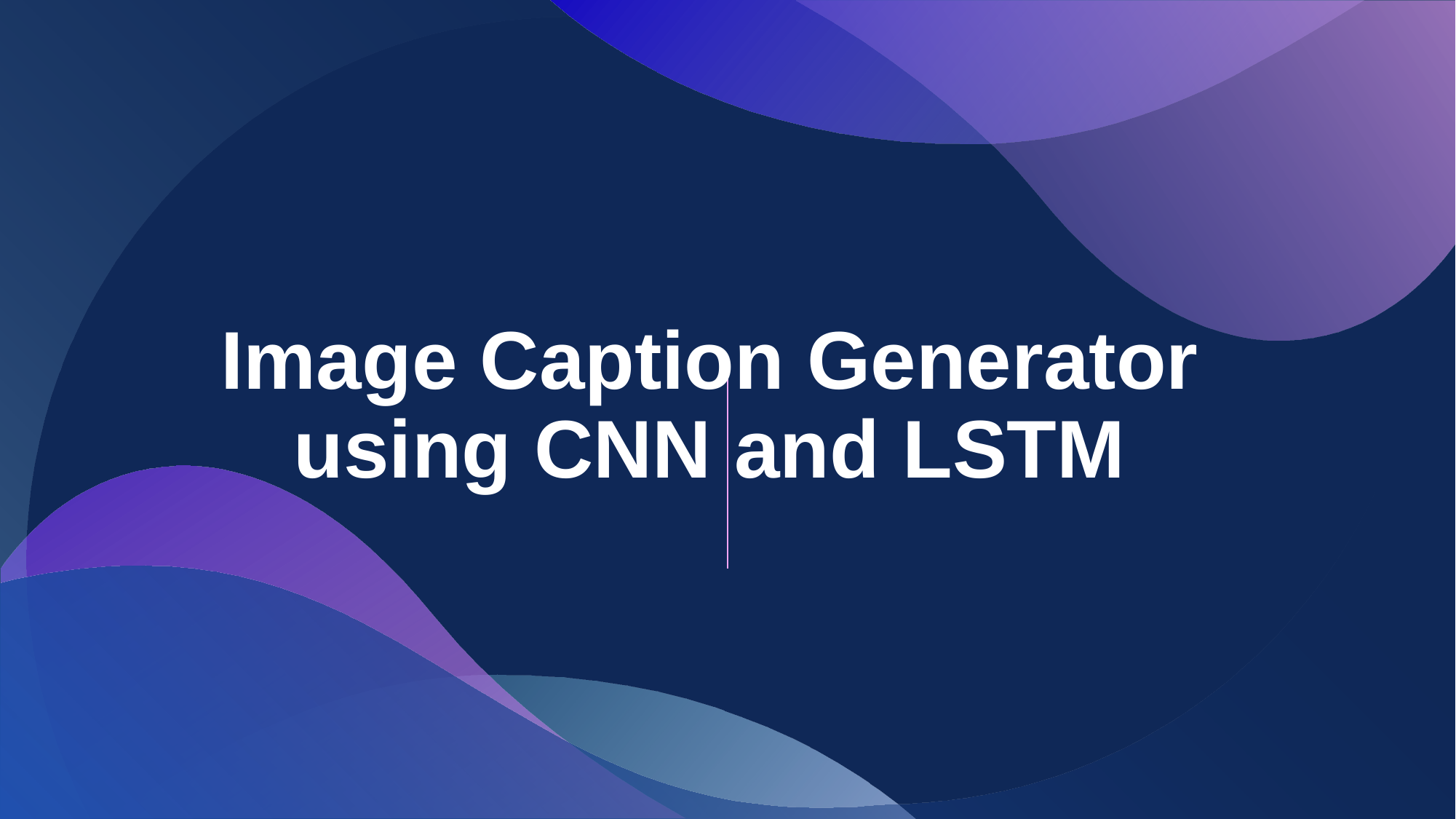

# Image Caption Generator using CNN and LSTM